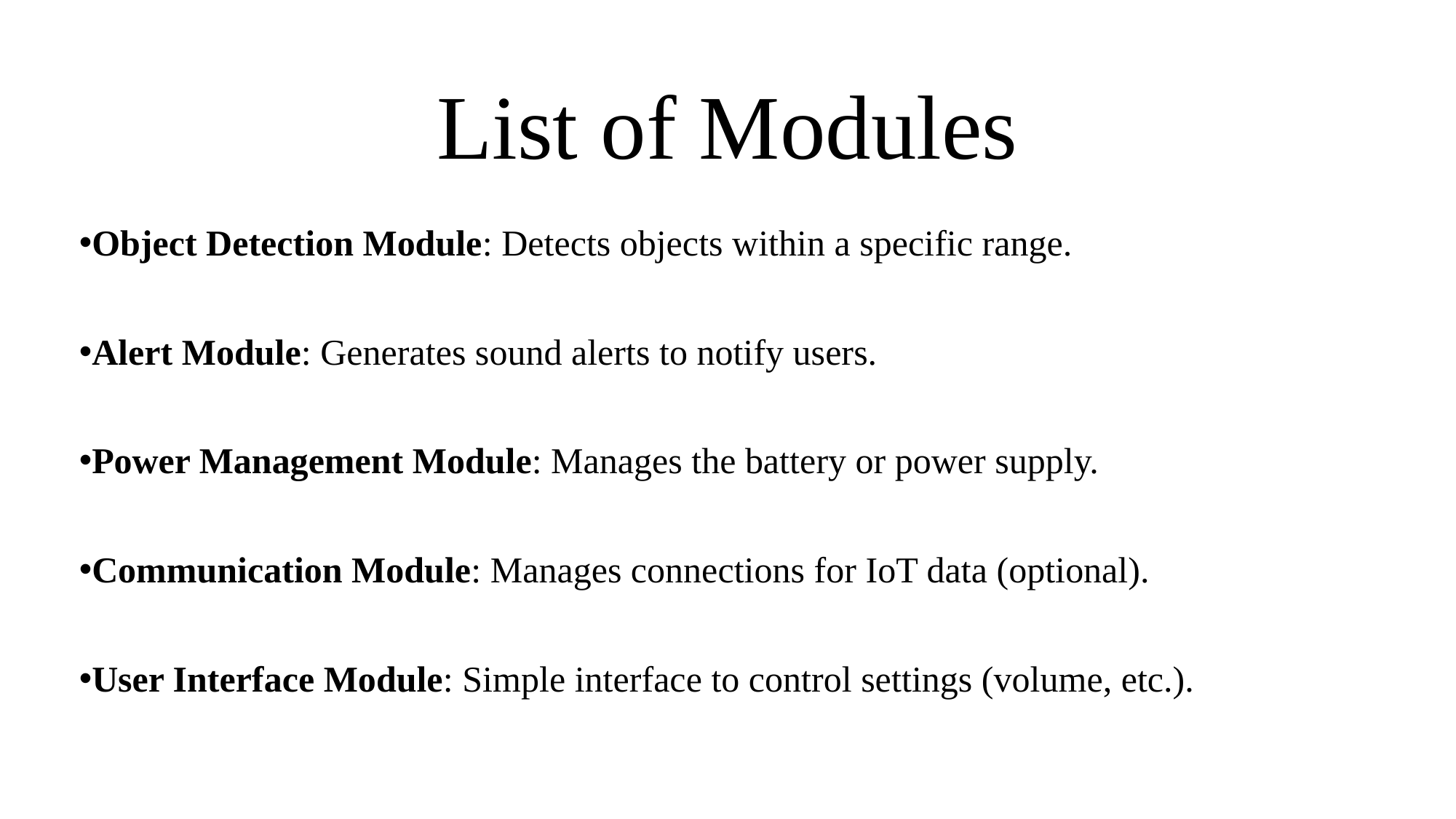

# List of Modules
Object Detection Module: Detects objects within a specific range.

Alert Module: Generates sound alerts to notify users.

Power Management Module: Manages the battery or power supply.

Communication Module: Manages connections for IoT data (optional).

User Interface Module: Simple interface to control settings (volume, etc.).